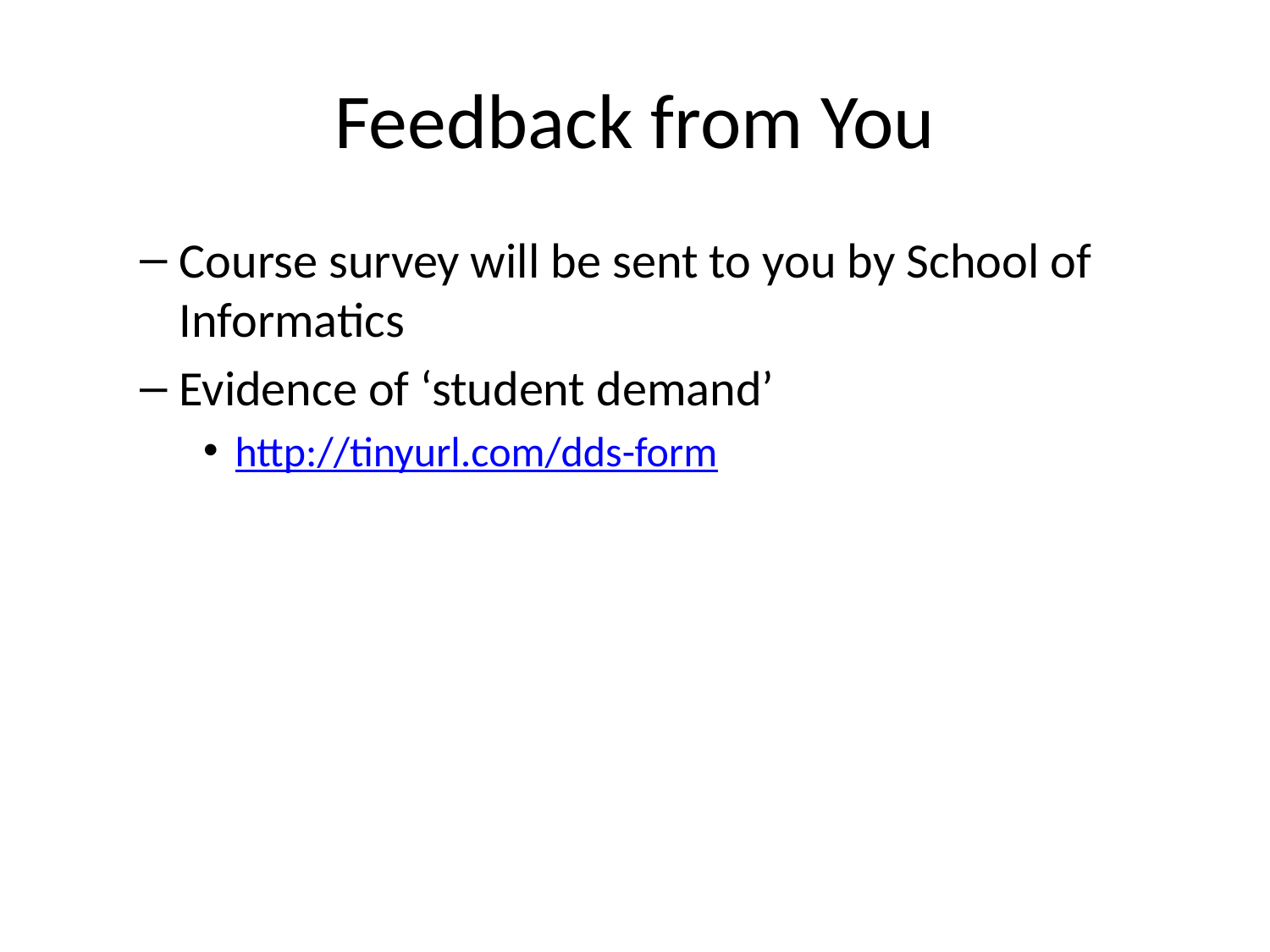

# Feedback from You
Course survey will be sent to you by School of Informatics
Evidence of ‘student demand’
http://tinyurl.com/dds-form